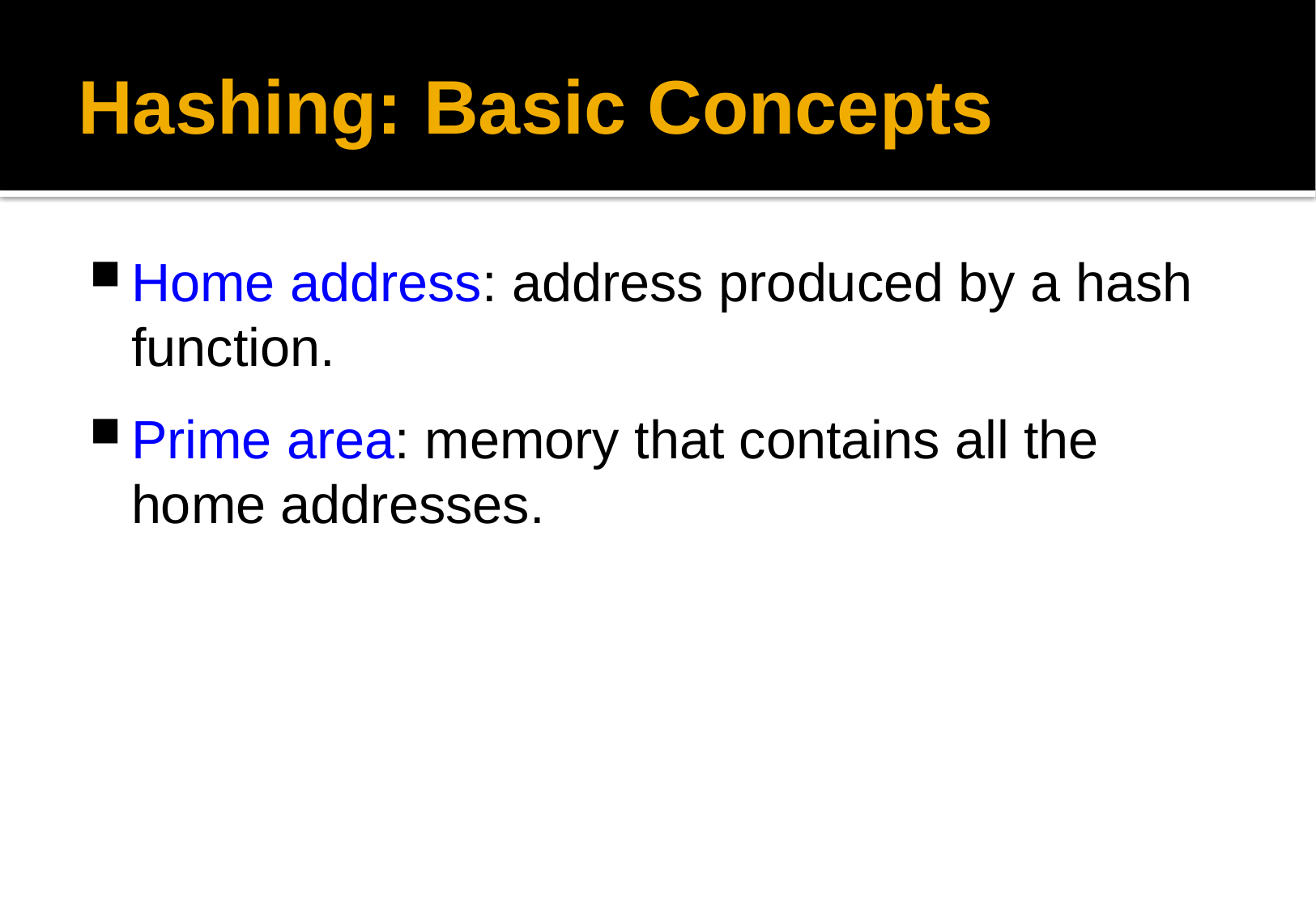

# Hashing: Basic Concepts
Home address: address produced by a hash function.
Prime area: memory that contains all the home addresses.